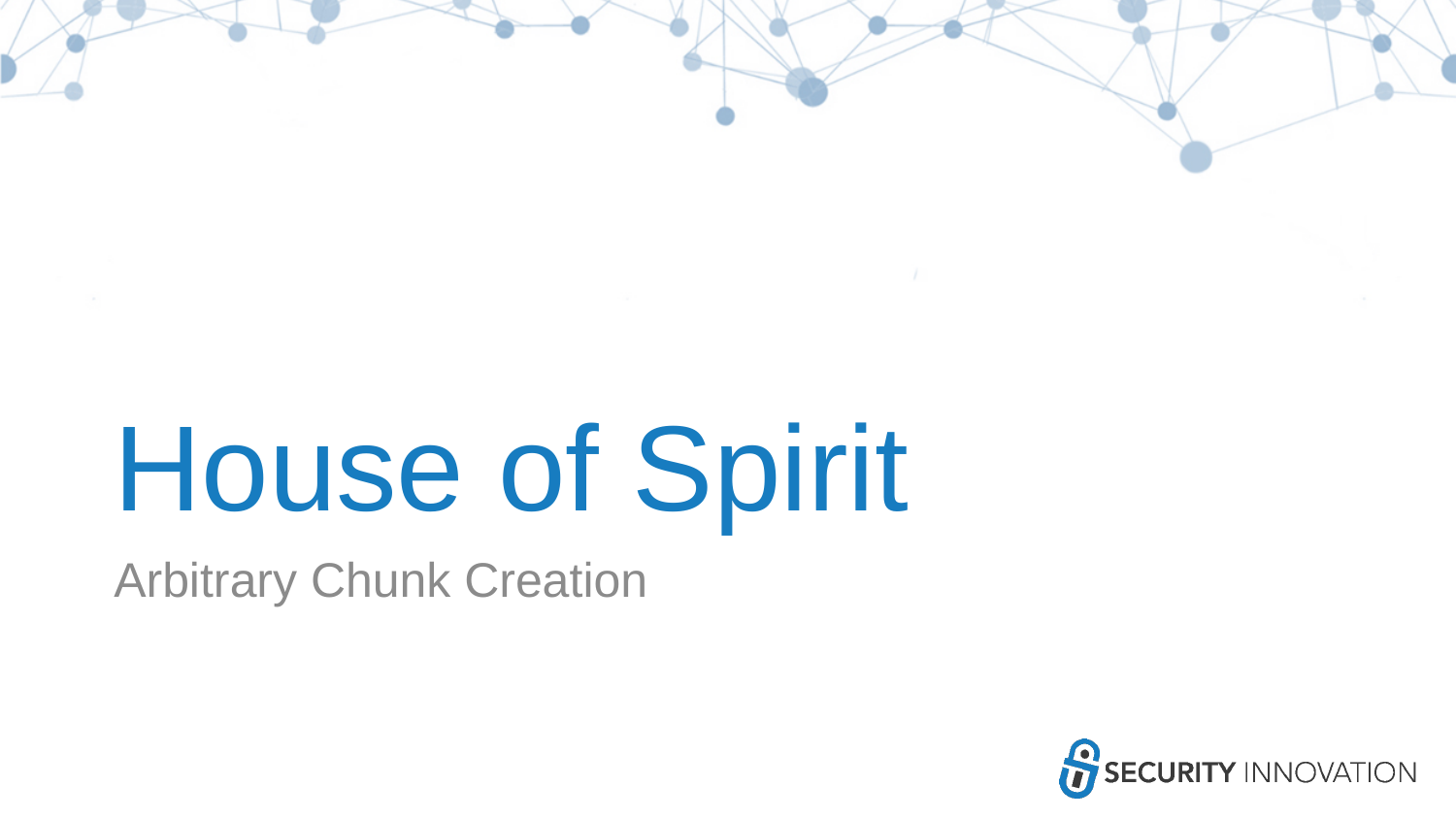

# House of Spirit
Arbitrary Chunk Creation